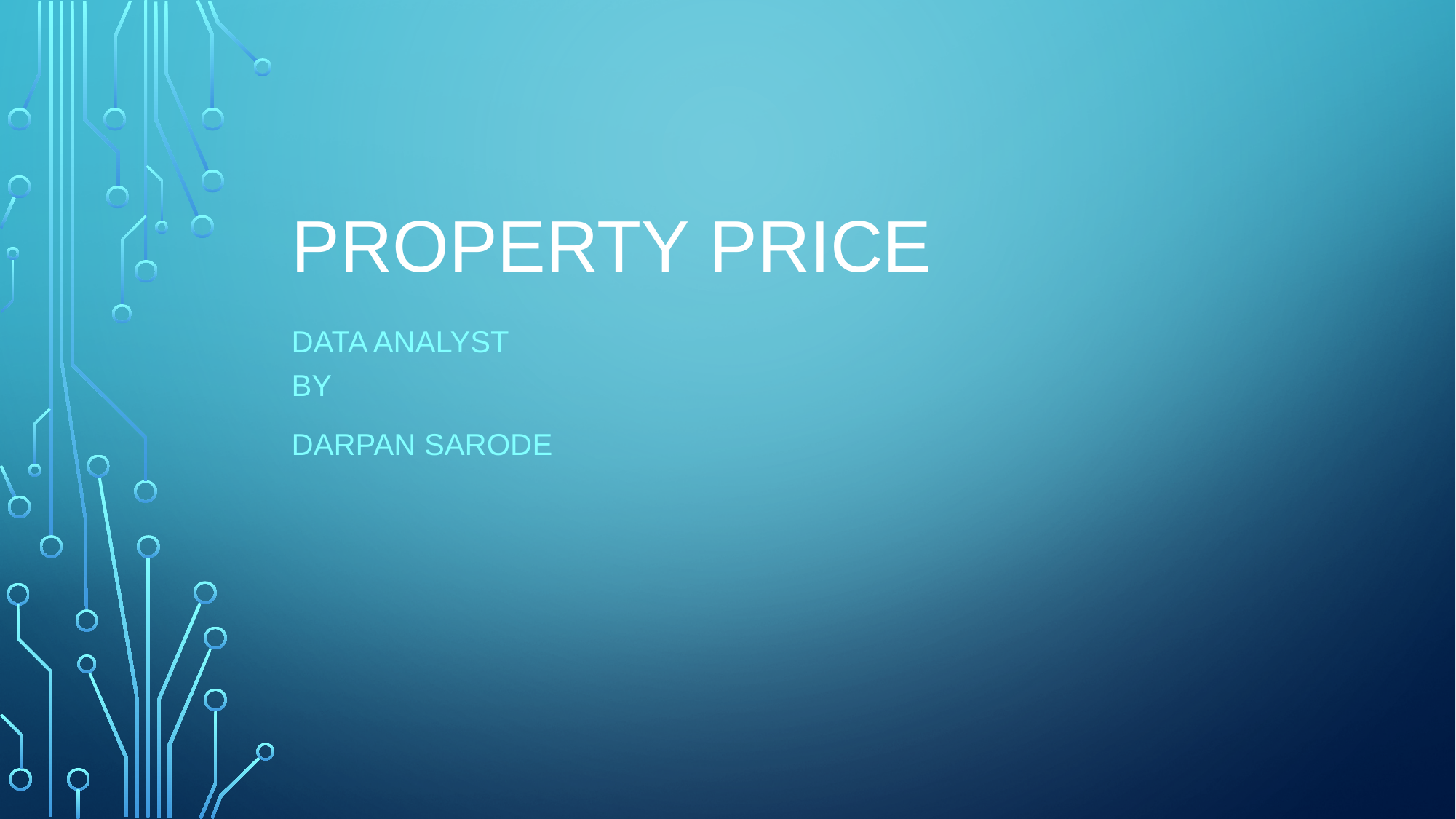

# Property price
Data analyst
by
Darpan Sarode